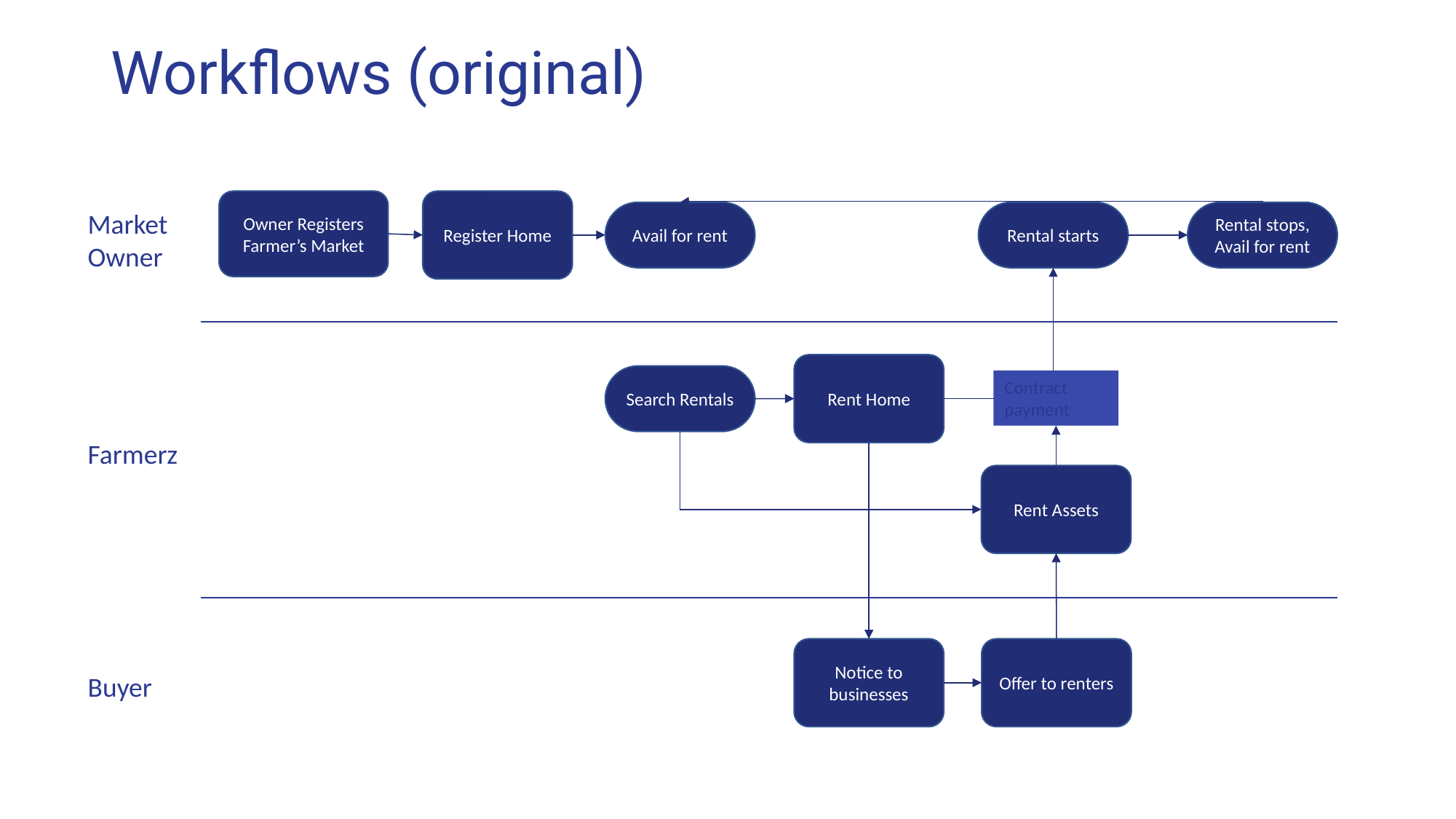

# Workflows (original)
Owner Registers Farmer’s Market
Register Home
Market Owner
Avail for rent
Rental starts
Rental stops, Avail for rent
Rent Home
Search Rentals
Contract payment
Farmerz
Rent Assets
Notice to businesses
Offer to renters
Buyer